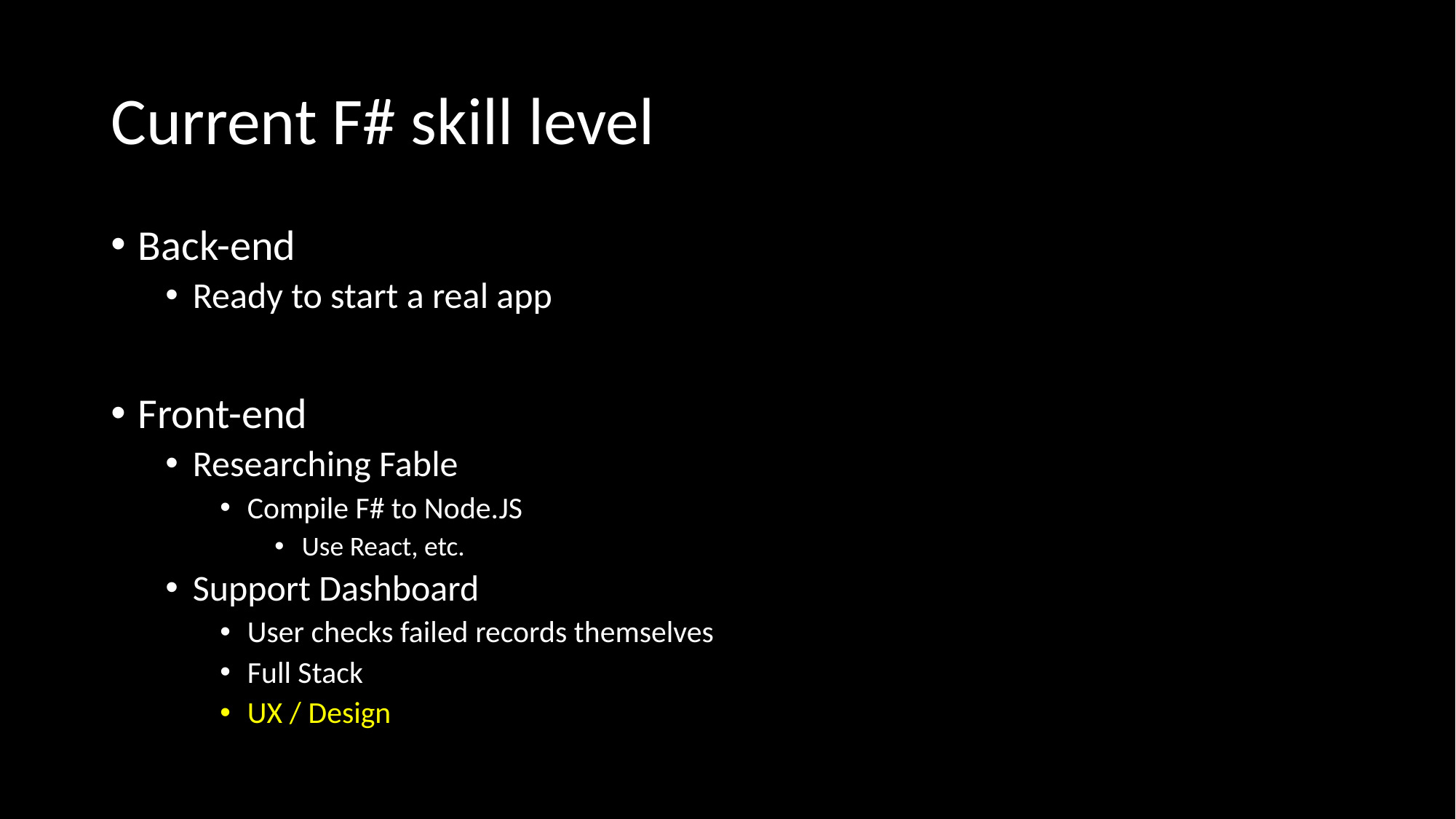

# Current F# skill level
Back-end
Ready to start a real app

Front-end
Researching Fable
Compile F# to Node.JS
Use React, etc.
Support Dashboard
User checks failed records themselves
Full Stack
UX / Design